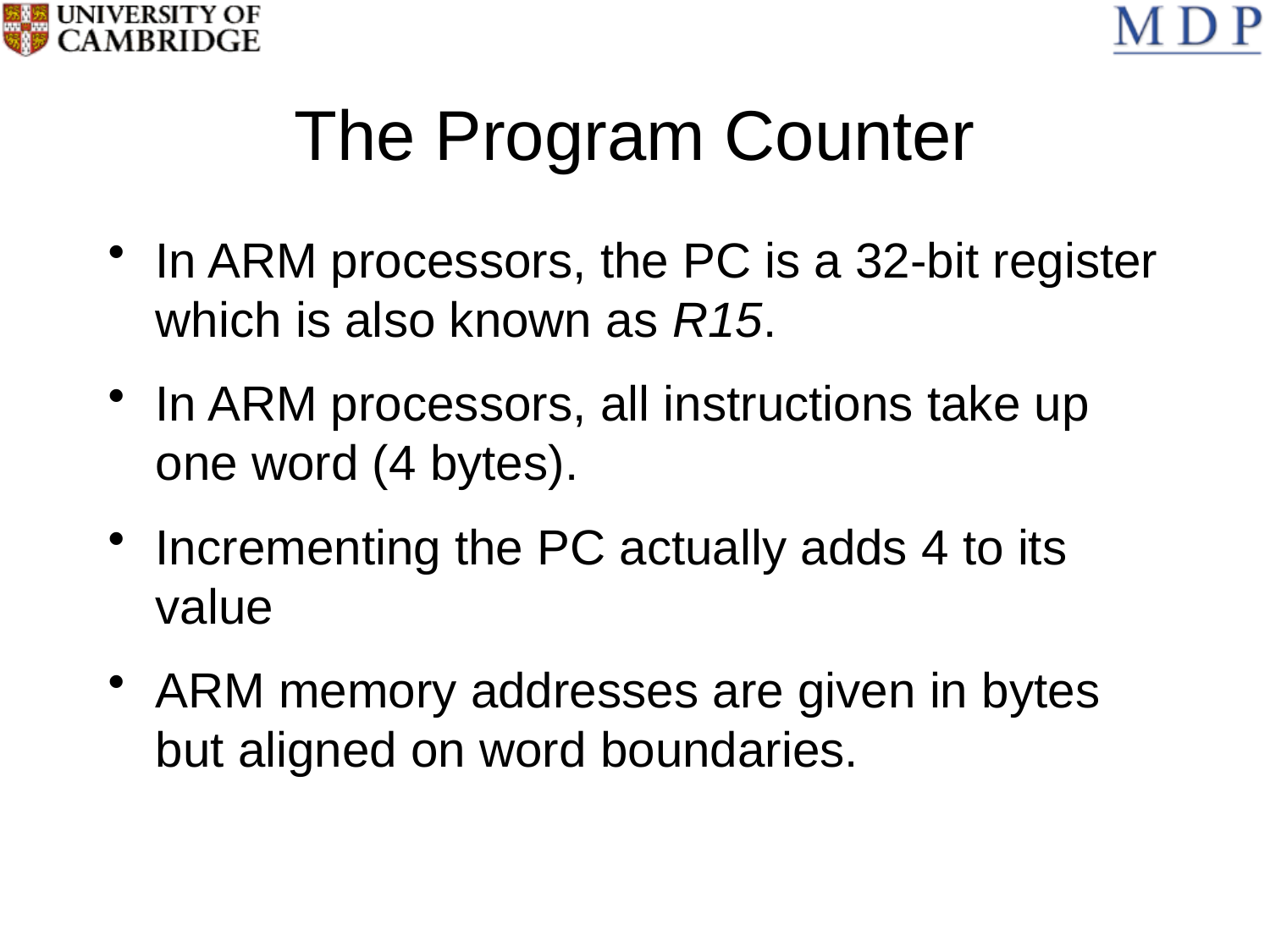

# The Program Counter
In ARM processors, the PC is a 32-bit register which is also known as R15.
In ARM processors, all instructions take up one word (4 bytes).
Incrementing the PC actually adds 4 to its value
ARM memory addresses are given in bytes but aligned on word boundaries.